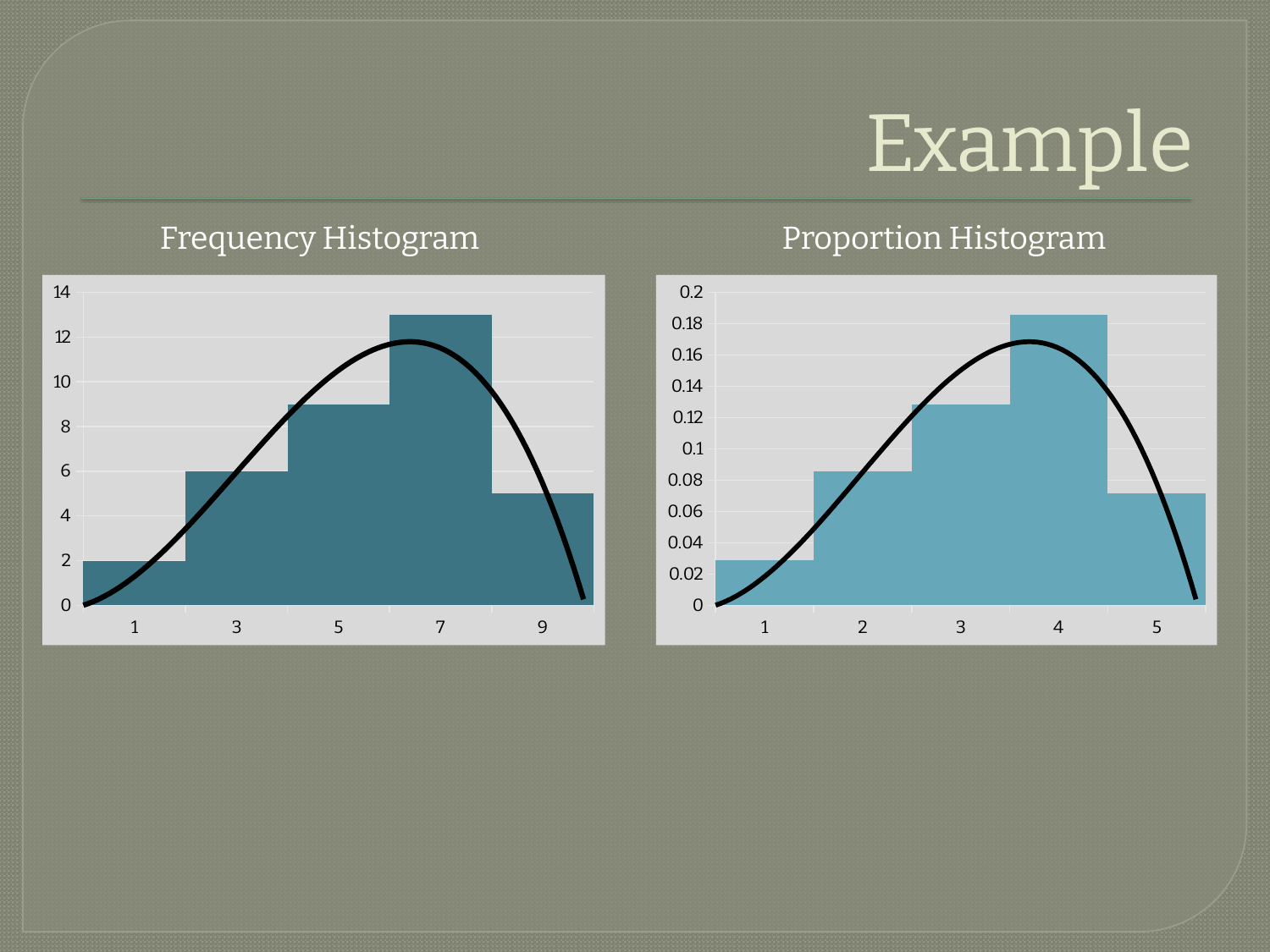

# Example
Frequency Histogram
Proportion Histogram

### Chart

| Category |  |
|---|---|
| 1 | 2.0 |
| 3 | 6.0 |
| 5 | 9.0 |
| 7 | 13.0 |
| 9 | 5.0 |

### Chart

| Category |  |
|---|---|